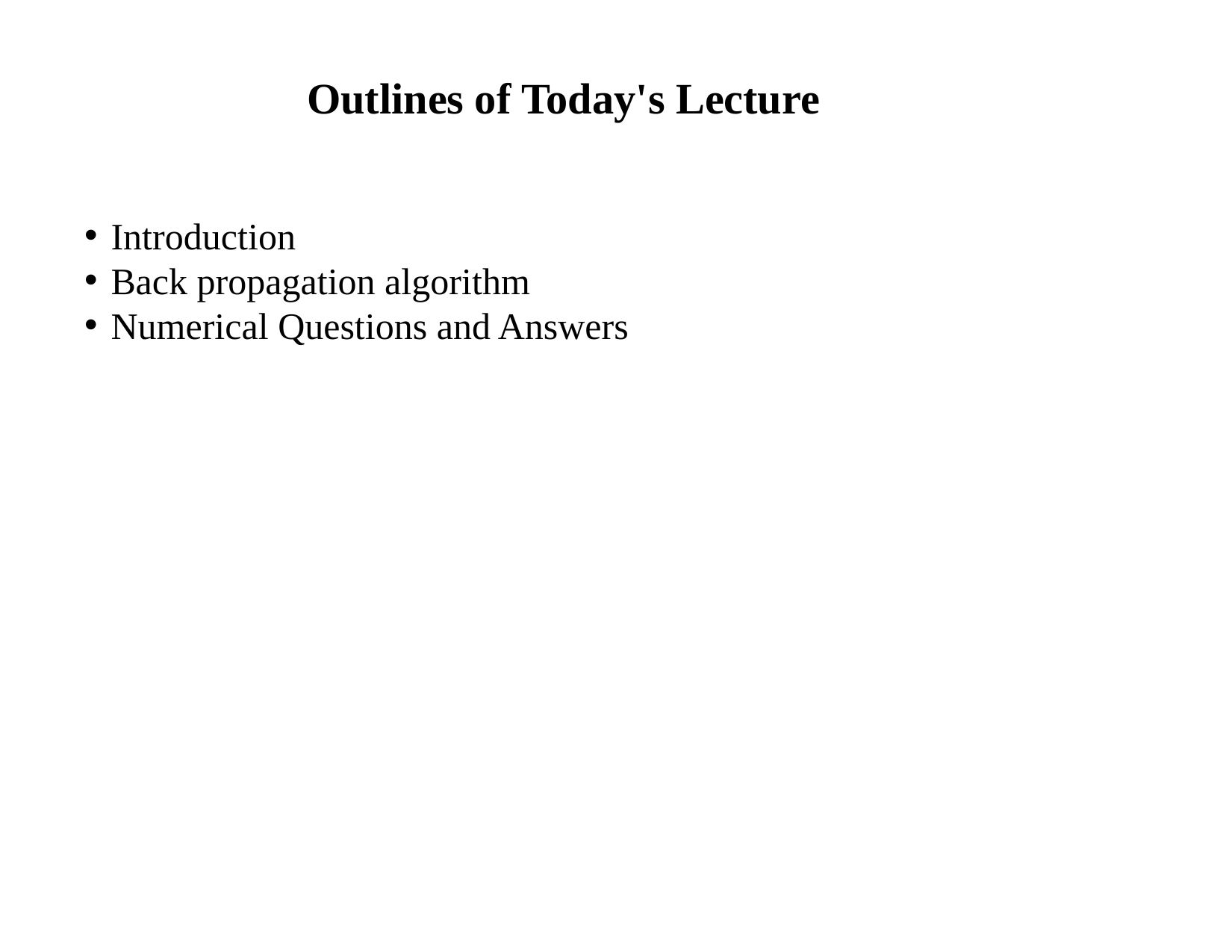

Outlines of Today's Lecture

Introduction
Back propagation algorithm
Numerical Questions and Answers